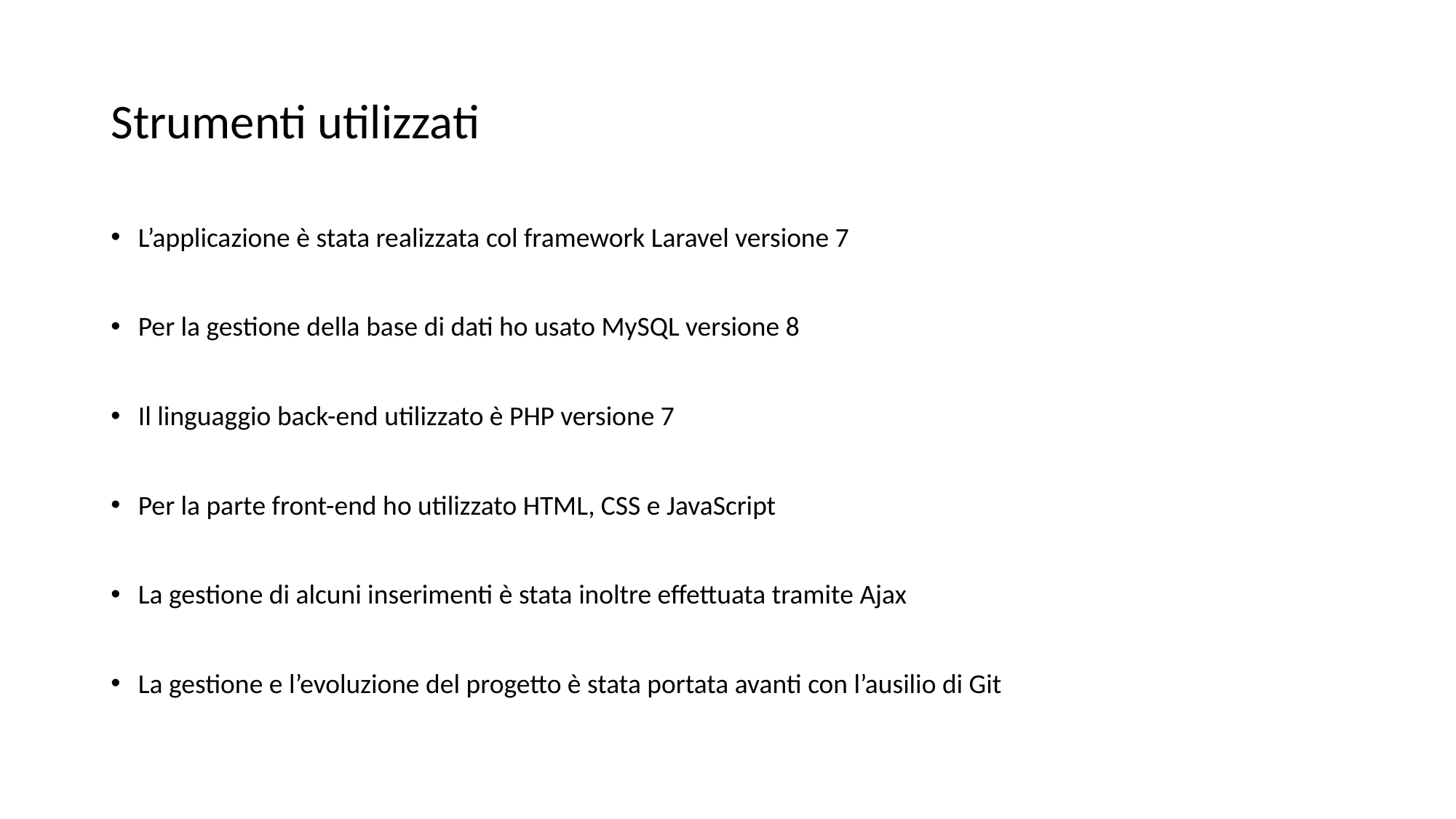

# Strumenti utilizzati
L’applicazione è stata realizzata col framework Laravel versione 7

Per la gestione della base di dati ho usato MySQL versione 8

Il linguaggio back-end utilizzato è PHP versione 7

Per la parte front-end ho utilizzato HTML, CSS e JavaScript

La gestione di alcuni inserimenti è stata inoltre effettuata tramite Ajax

La gestione e l’evoluzione del progetto è stata portata avanti con l’ausilio di Git